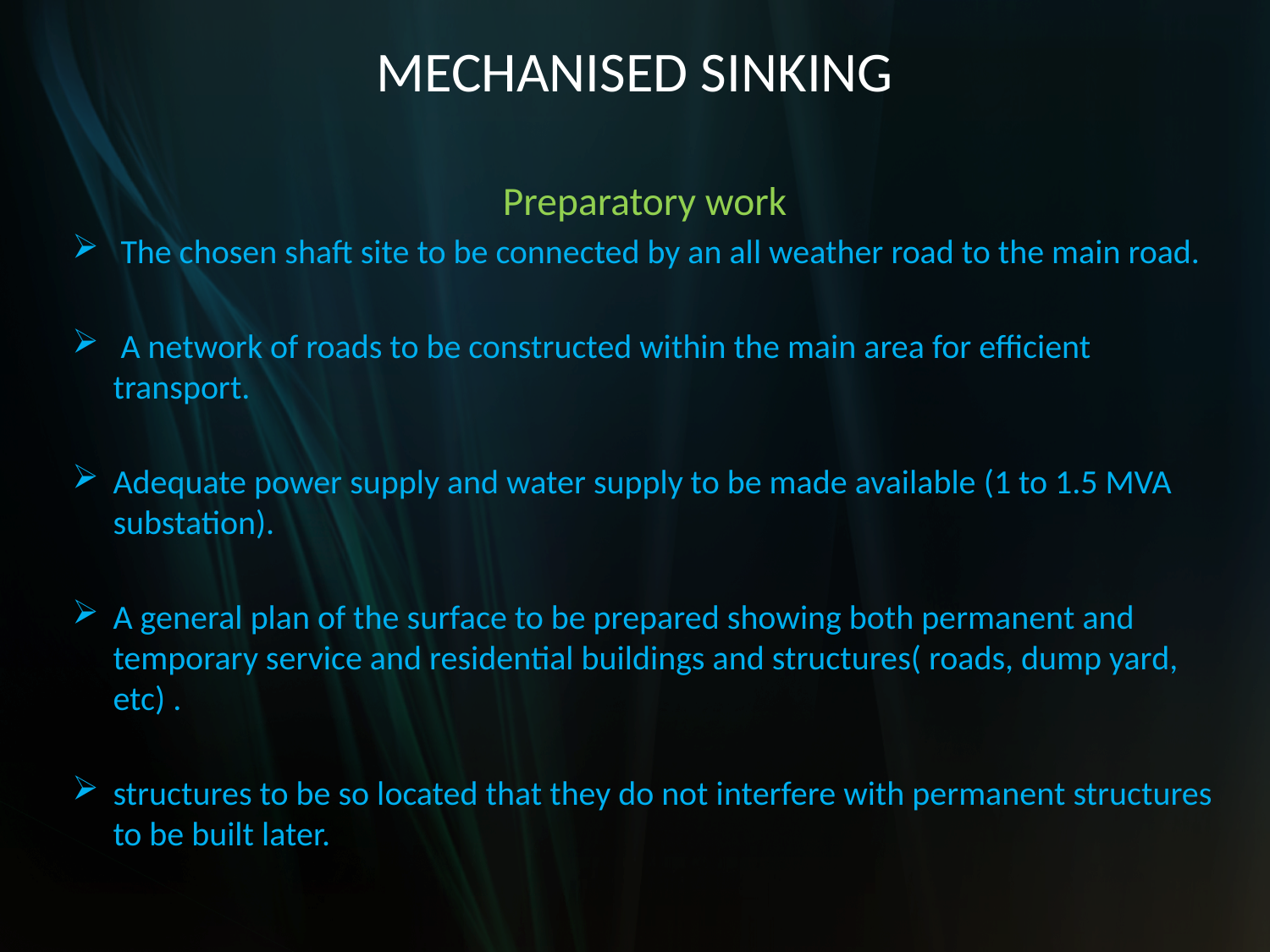

# MECHANISED SINKING
Preparatory work
 The chosen shaft site to be connected by an all weather road to the main road.

 A network of roads to be constructed within the main area for efficient transport.

Adequate power supply and water supply to be made available (1 to 1.5 MVA substation).

A general plan of the surface to be prepared showing both permanent and temporary service and residential buildings and structures( roads, dump yard, etc) .

structures to be so located that they do not interfere with permanent structures to be built later.